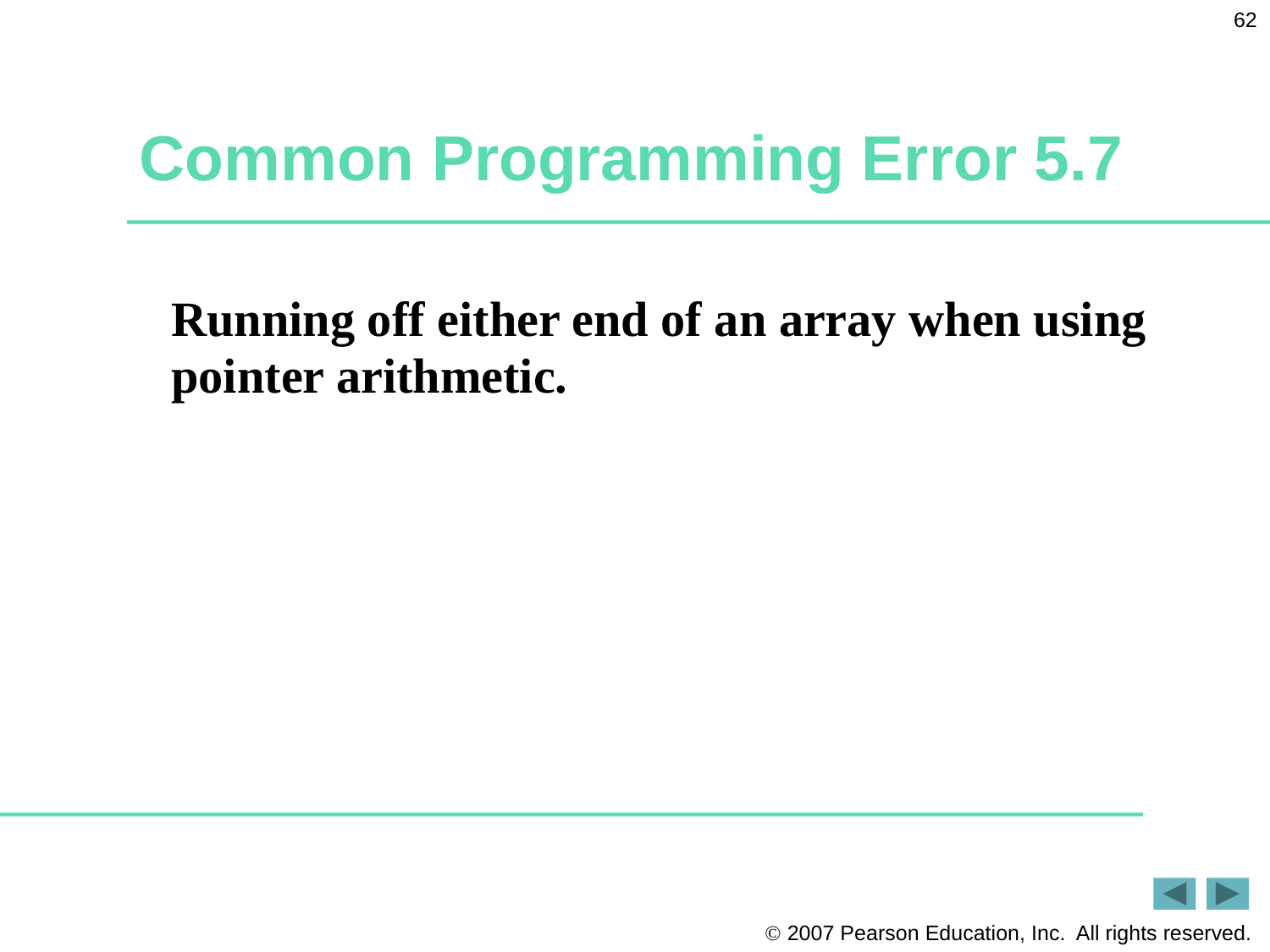

62
# Common Programming Error 5.7
Running off either end of an array when using pointer arithmetic.